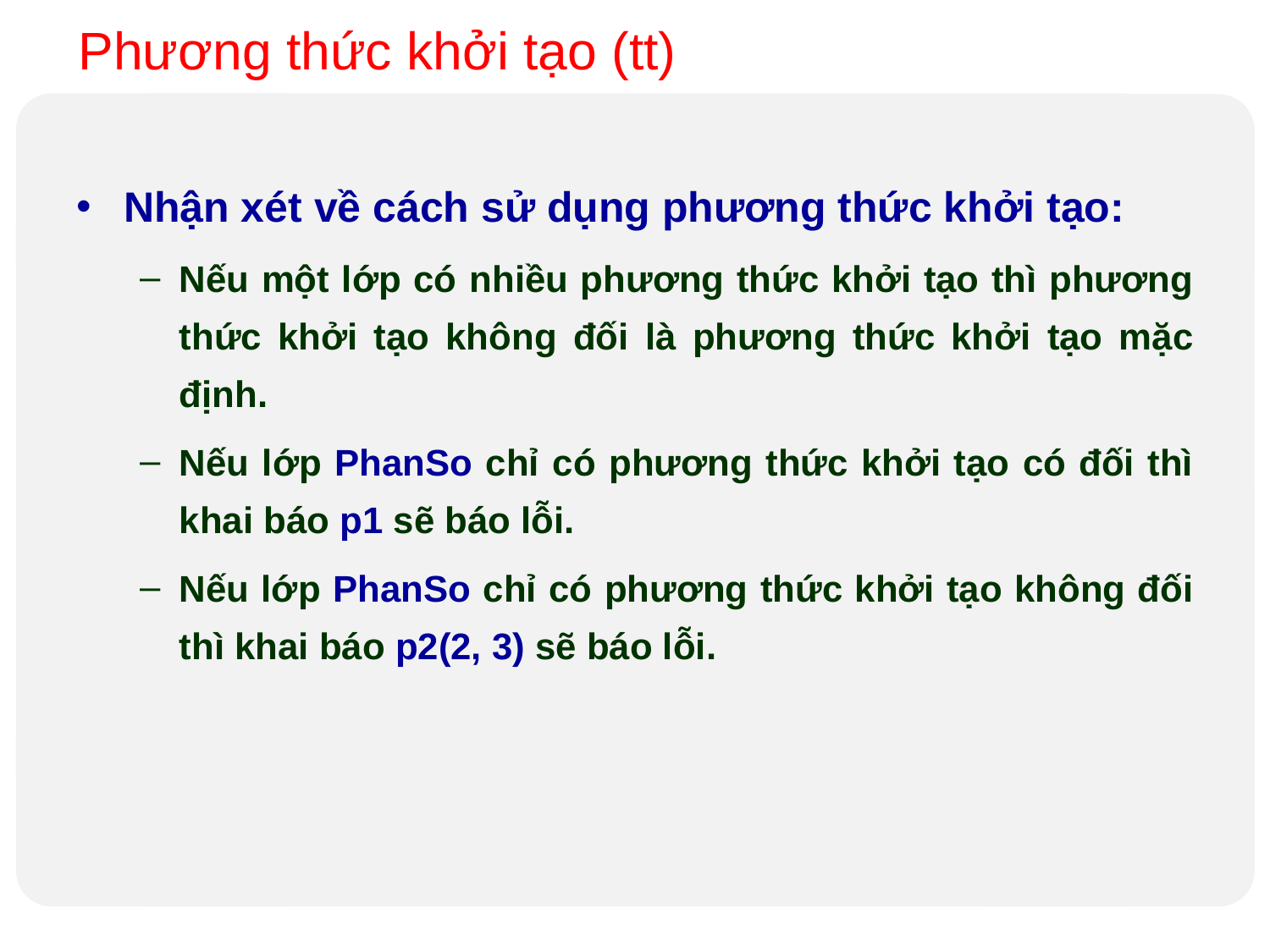

Phương thức khởi tạo (tt)

Nhận xét về cách sử dụng phương thức khởi tạo:
Nếu một lớp có nhiều phương thức khởi tạo thì phương thức khởi tạo không đối là phương thức khởi tạo mặc định.
Nếu lớp PhanSo chỉ có phương thức khởi tạo có đối thì khai báo p1 sẽ báo lỗi.
Nếu lớp PhanSo chỉ có phương thức khởi tạo không đối thì khai báo p2(2, 3) sẽ báo lỗi.
Design by Minh An